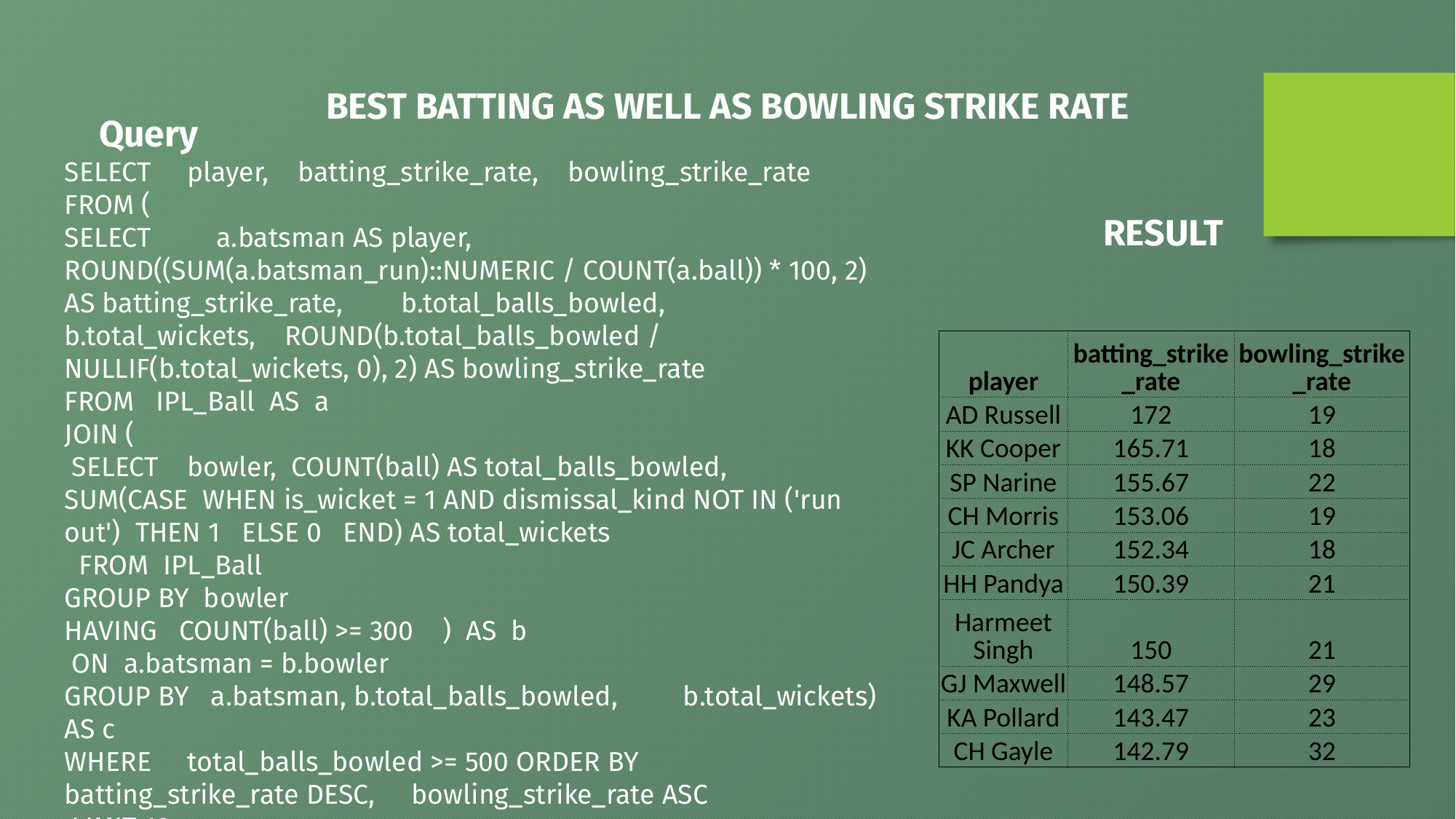

BEST BATTING AS WELL AS BOWLING STRIKE RATE
    Query
SELECT     player,    batting_strike_rate,    bowling_strike_rate
FROM (
SELECT         a.batsman AS player,        ROUND((SUM(a.batsman_run)::NUMERIC / COUNT(a.ball)) * 100, 2) AS batting_strike_rate,        b.total_balls_bowled,        b.total_wickets,    ROUND(b.total_balls_bowled / NULLIF(b.total_wickets, 0), 2) AS bowling_strike_rate
FROM   IPL_Ball  AS  a
JOIN (
 SELECT    bowler,  COUNT(ball) AS total_balls_bowled,            SUM(CASE  WHEN is_wicket = 1 AND dismissal_kind NOT IN ('run out')  THEN 1   ELSE 0   END) AS total_wickets
  FROM  IPL_Ball
GROUP BY  bowler
HAVING   COUNT(ball) >= 300    )  AS  b
 ON  a.batsman = b.bowler
GROUP BY   a.batsman, b.total_balls_bowled,         b.total_wickets) AS c
WHERE     total_balls_bowled >= 500 ORDER BY     batting_strike_rate DESC,     bowling_strike_rate ASC
 LIMIT 10;
          RESULT
| player | batting\_strike\_rate | bowling\_strike\_rate |
| --- | --- | --- |
| AD Russell | 172 | 19 |
| KK Cooper | 165.71 | 18 |
| SP Narine | 155.67 | 22 |
| CH Morris | 153.06 | 19 |
| JC Archer | 152.34 | 18 |
| HH Pandya | 150.39 | 21 |
| Harmeet Singh | 150 | 21 |
| GJ Maxwell | 148.57 | 29 |
| KA Pollard | 143.47 | 23 |
| CH Gayle | 142.79 | 32 |